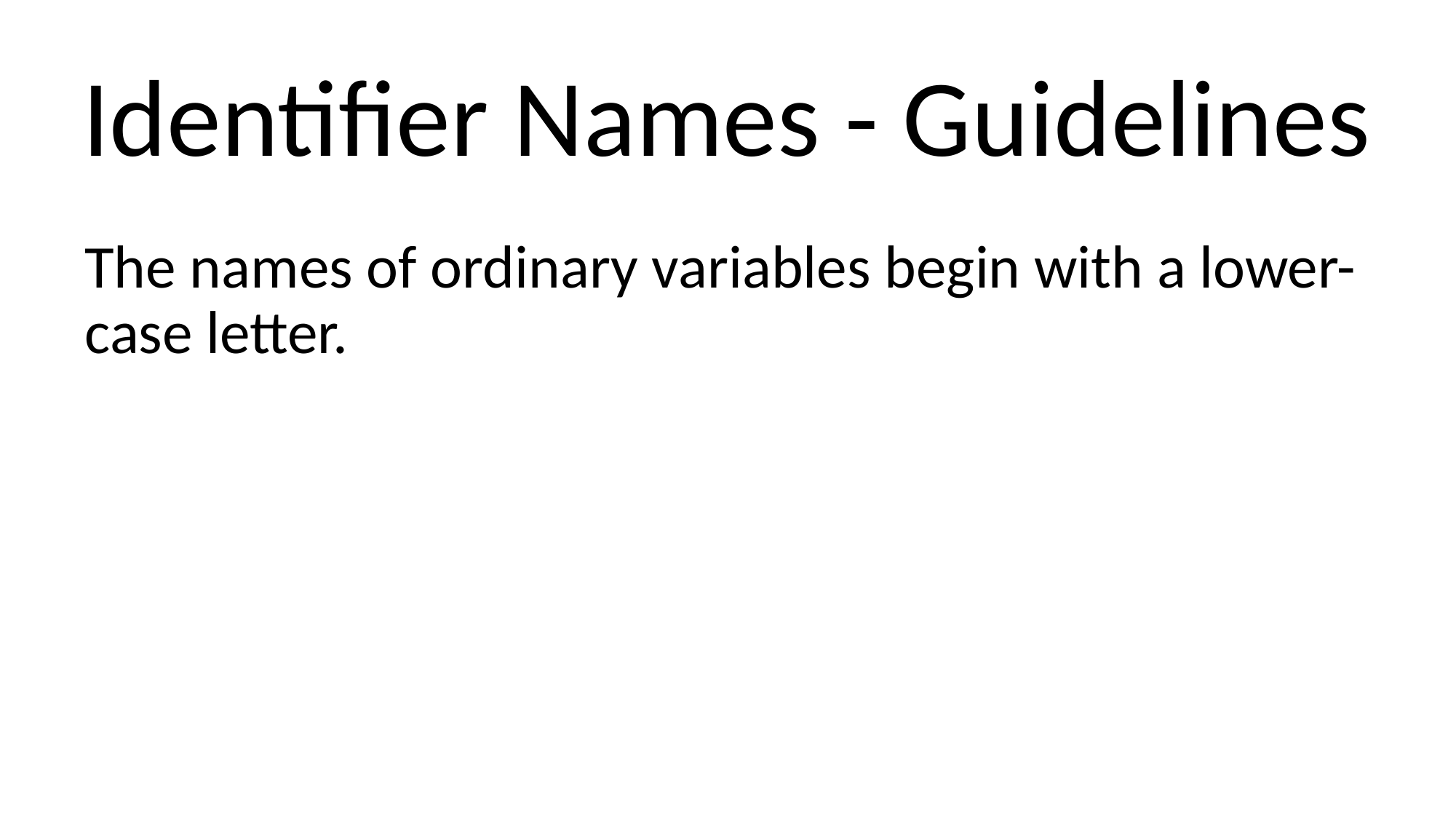

# Identifier Names - Guidelines
The names of ordinary variables begin with a lower-case letter.